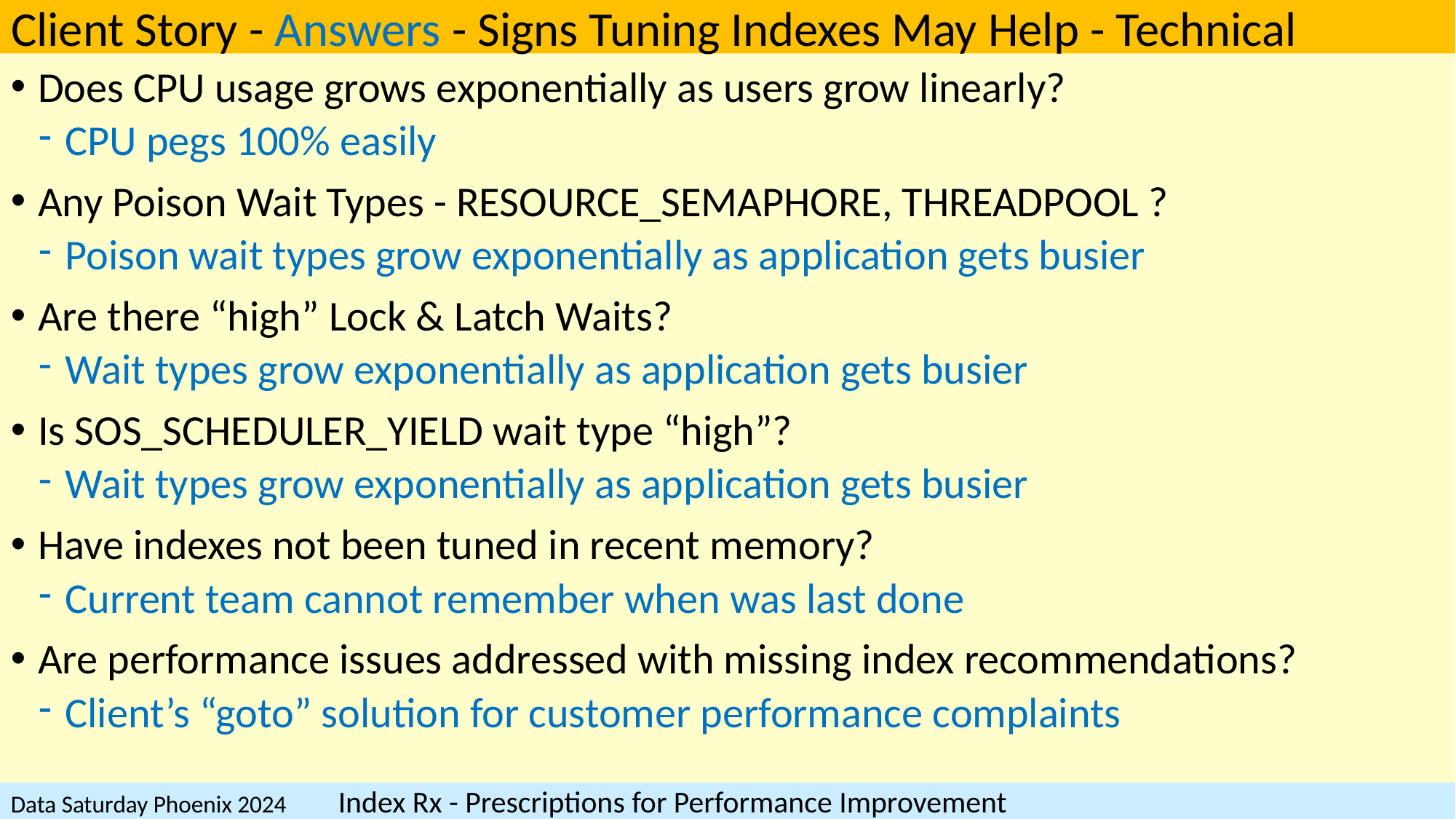

# Client Story - Answers - Signs Tuning Indexes May Help - Technical
Does CPU usage grows exponentially as users grow linearly?
CPU pegs 100% easily
Any Poison Wait Types - RESOURCE_SEMAPHORE, THREADPOOL ?
Poison wait types grow exponentially as application gets busier
Are there “high” Lock & Latch Waits?
Wait types grow exponentially as application gets busier
Is SOS_SCHEDULER_YIELD wait type “high”?
Wait types grow exponentially as application gets busier
Have indexes not been tuned in recent memory?
Current team cannot remember when was last done
Are performance issues addressed with missing index recommendations?
Client’s “goto” solution for customer performance complaints